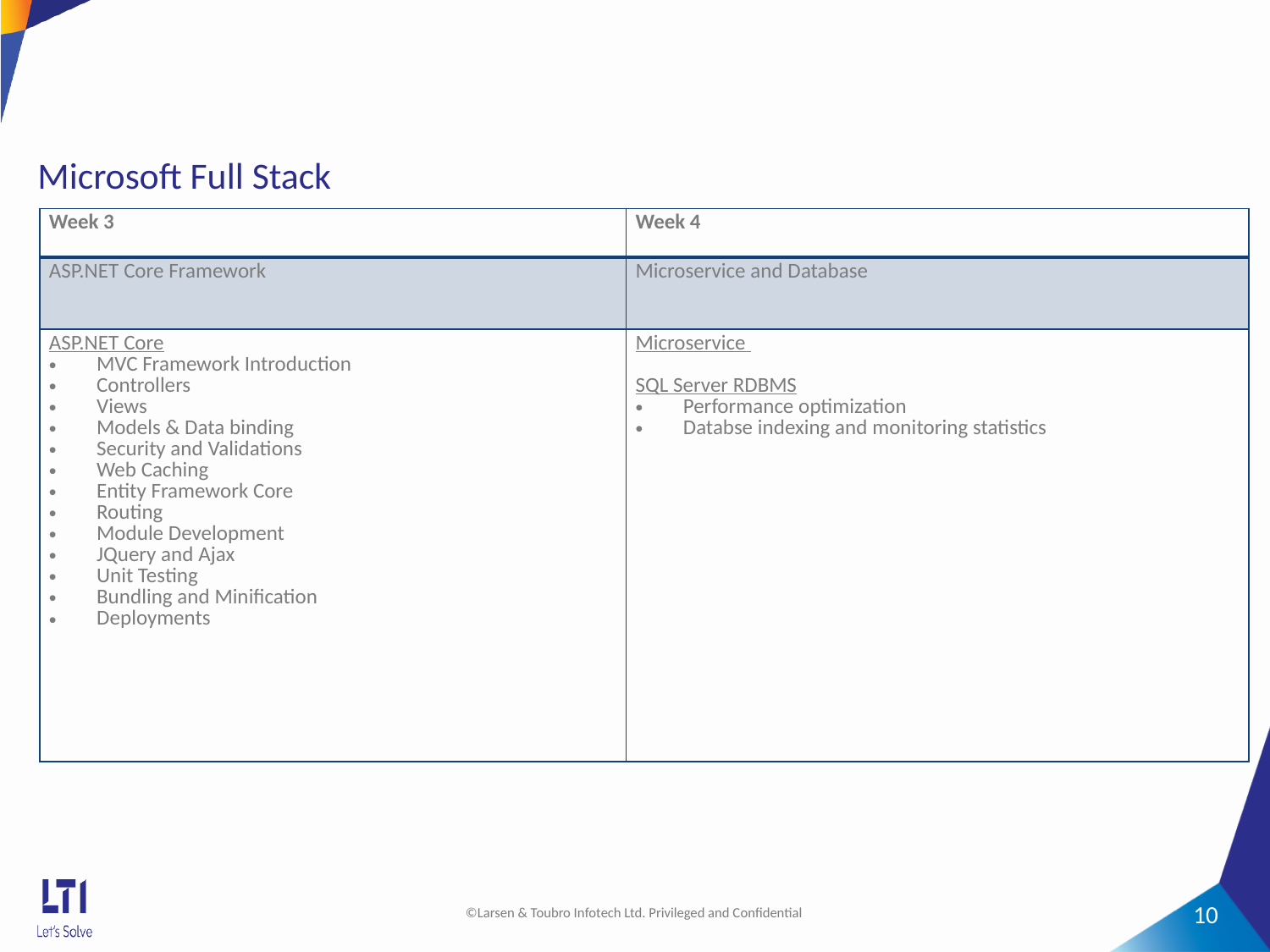

10
# Microsoft Full Stack
| Week 3 | Week 4 |
| --- | --- |
| ASP.NET Core Framework | Microservice and Database |
| ASP.NET Core MVC Framework Introduction Controllers Views Models & Data binding Security and Validations Web Caching Entity Framework Core Routing Module Development JQuery and Ajax Unit Testing Bundling and Minification Deployments | Microservice SQL Server RDBMS Performance optimization Databse indexing and monitoring statistics |